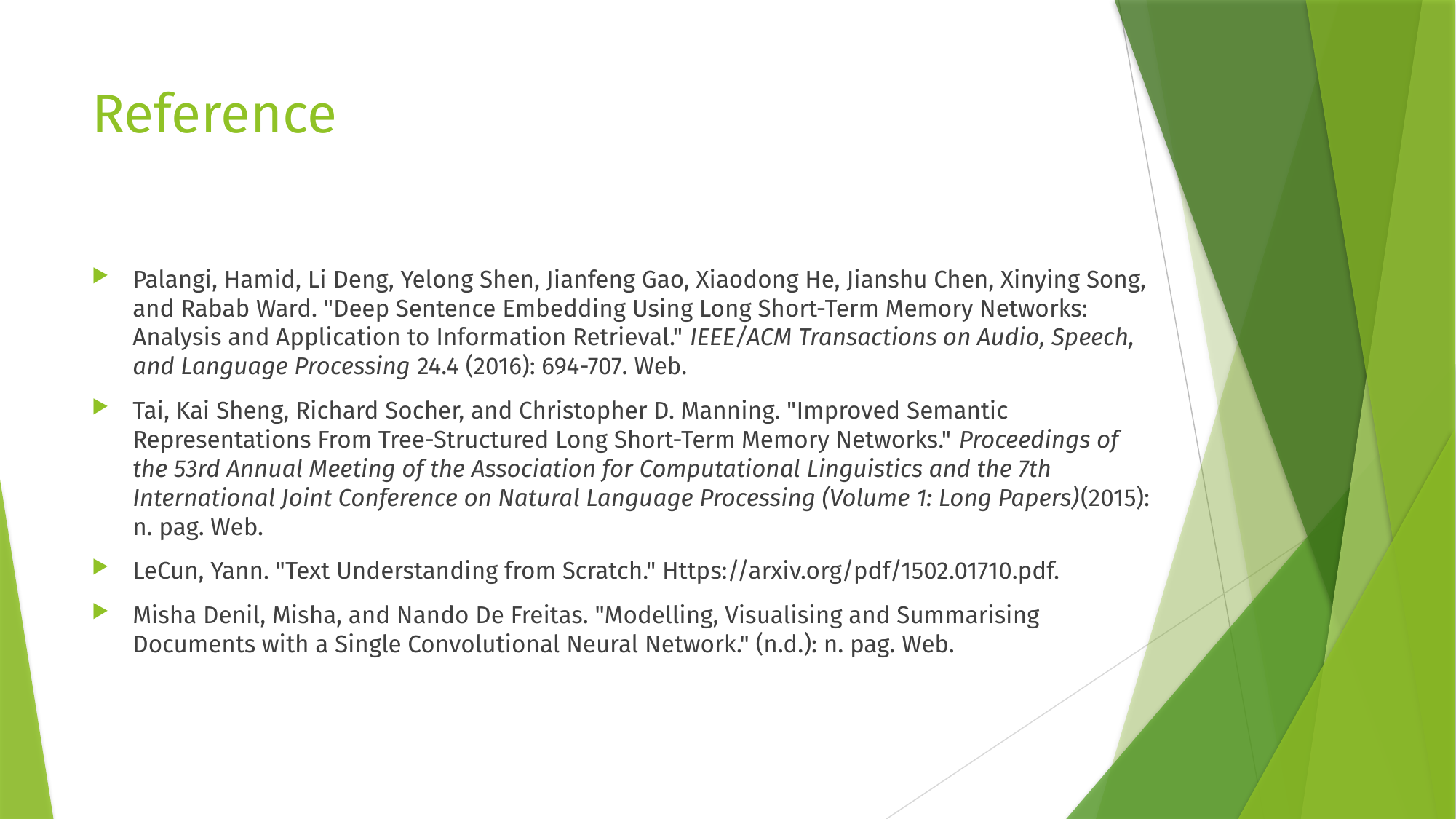

# Reference
Palangi, Hamid, Li Deng, Yelong Shen, Jianfeng Gao, Xiaodong He, Jianshu Chen, Xinying Song, and Rabab Ward. "Deep Sentence Embedding Using Long Short-Term Memory Networks: Analysis and Application to Information Retrieval." IEEE/ACM Transactions on Audio, Speech, and Language Processing 24.4 (2016): 694-707. Web.
Tai, Kai Sheng, Richard Socher, and Christopher D. Manning. "Improved Semantic Representations From Tree-Structured Long Short-Term Memory Networks." Proceedings of the 53rd Annual Meeting of the Association for Computational Linguistics and the 7th International Joint Conference on Natural Language Processing (Volume 1: Long Papers)(2015): n. pag. Web.
LeCun, Yann. "Text Understanding from Scratch." Https://arxiv.org/pdf/1502.01710.pdf.
Misha Denil, Misha, and Nando De Freitas. "Modelling, Visualising and Summarising Documents with a Single Convolutional Neural Network." (n.d.): n. pag. Web.